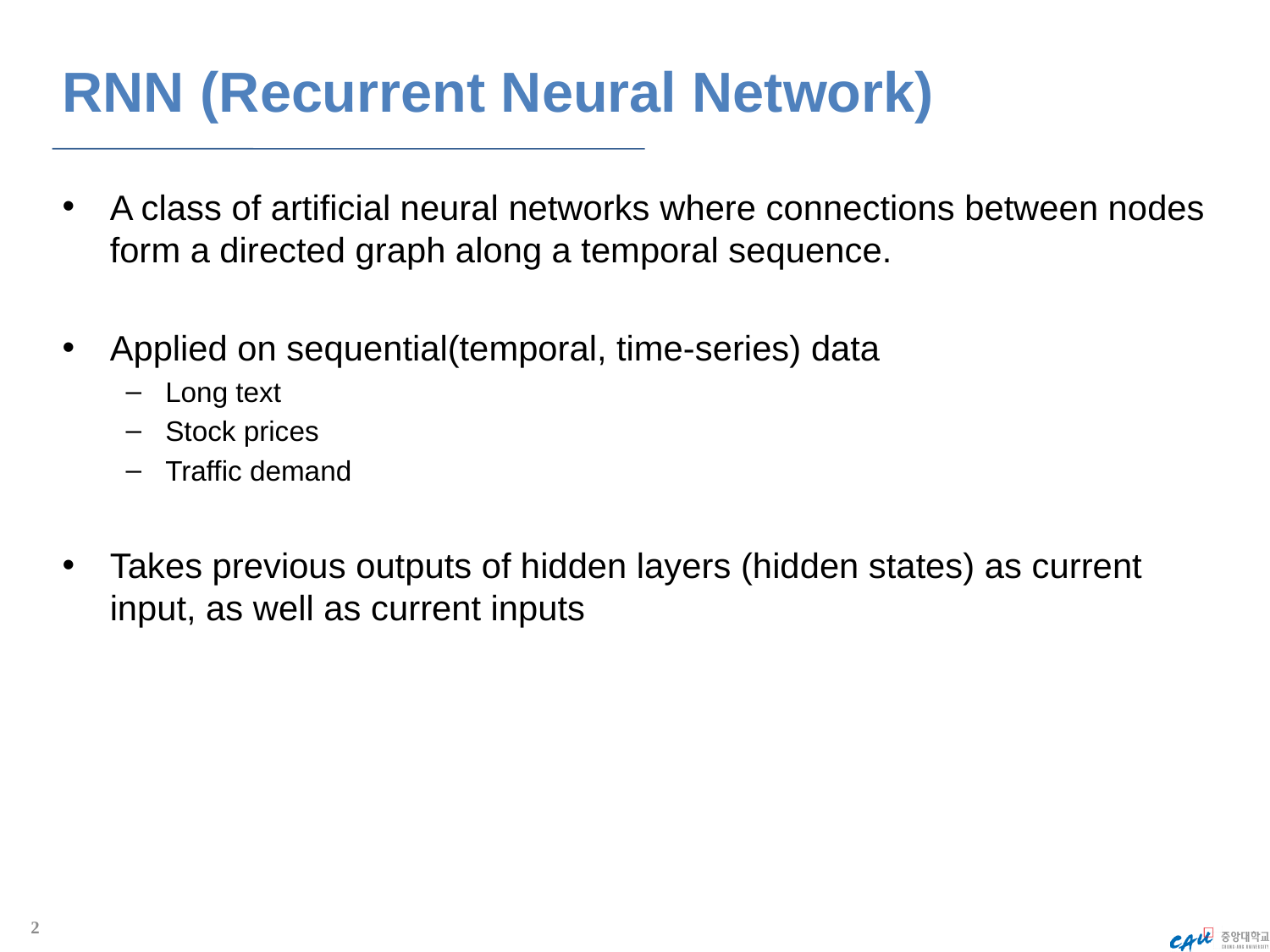

# RNN (Recurrent Neural Network)
A class of artificial neural networks where connections between nodes form a directed graph along a temporal sequence.

Applied on sequential(temporal, time-series) data
Long text
Stock prices
Traffic demand

Takes previous outputs of hidden layers (hidden states) as current input, as well as current inputs
2